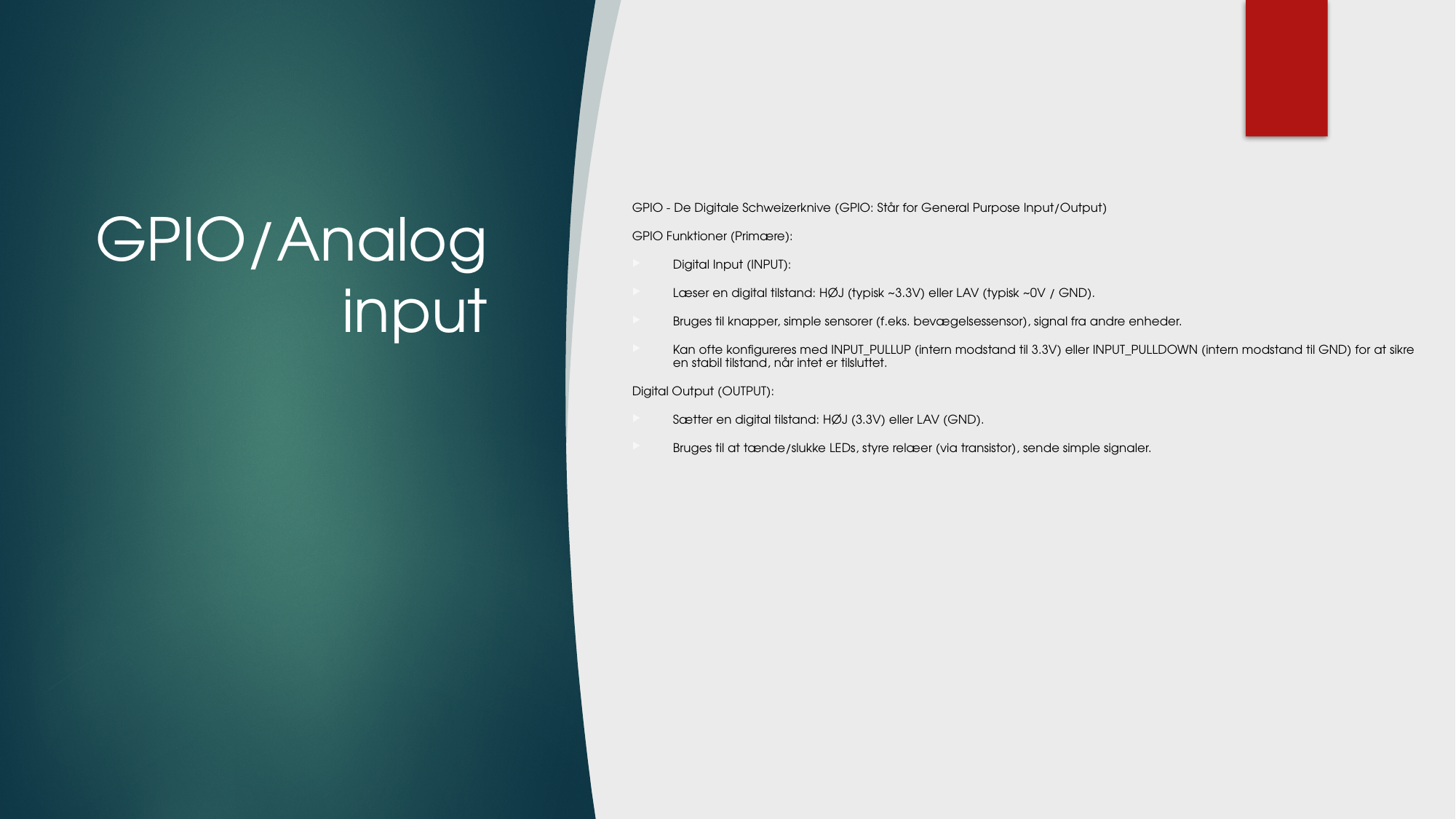

# GPIO/Analog input
GPIO - De Digitale Schweizerknive (GPIO: Står for General Purpose Input/Output)
GPIO Funktioner (Primære):
Digital Input (INPUT):
Læser en digital tilstand: HØJ (typisk ~3.3V) eller LAV (typisk ~0V / GND).
Bruges til knapper, simple sensorer (f.eks. bevægelsessensor), signal fra andre enheder.
Kan ofte konfigureres med INPUT_PULLUP (intern modstand til 3.3V) eller INPUT_PULLDOWN (intern modstand til GND) for at sikre en stabil tilstand, når intet er tilsluttet.
Digital Output (OUTPUT):
Sætter en digital tilstand: HØJ (3.3V) eller LAV (GND).
Bruges til at tænde/slukke LEDs, styre relæer (via transistor), sende simple signaler.